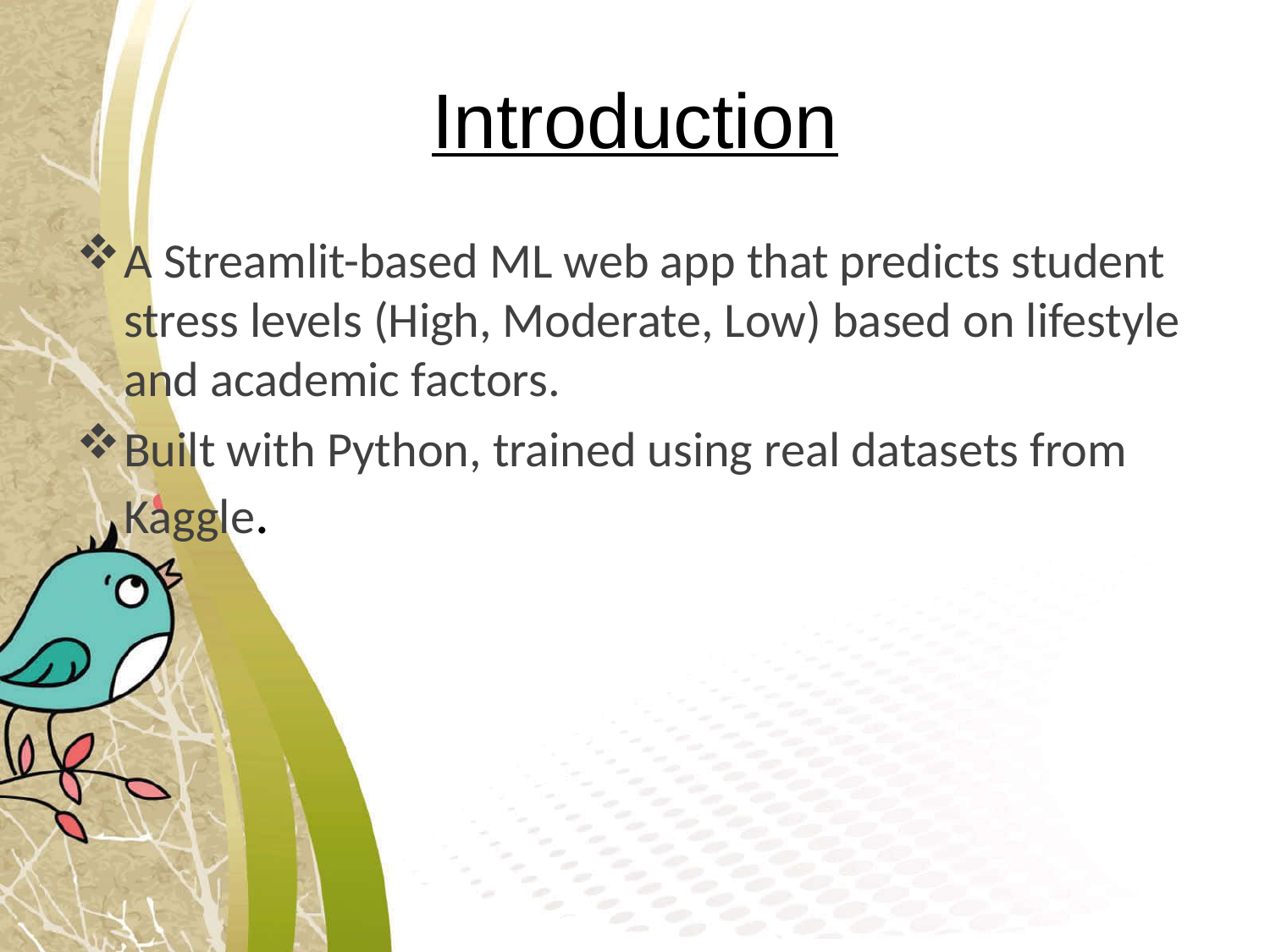

# Introduction
A Streamlit-based ML web app that predicts student stress levels (High, Moderate, Low) based on lifestyle and academic factors.
Built with Python, trained using real datasets from Kaggle.